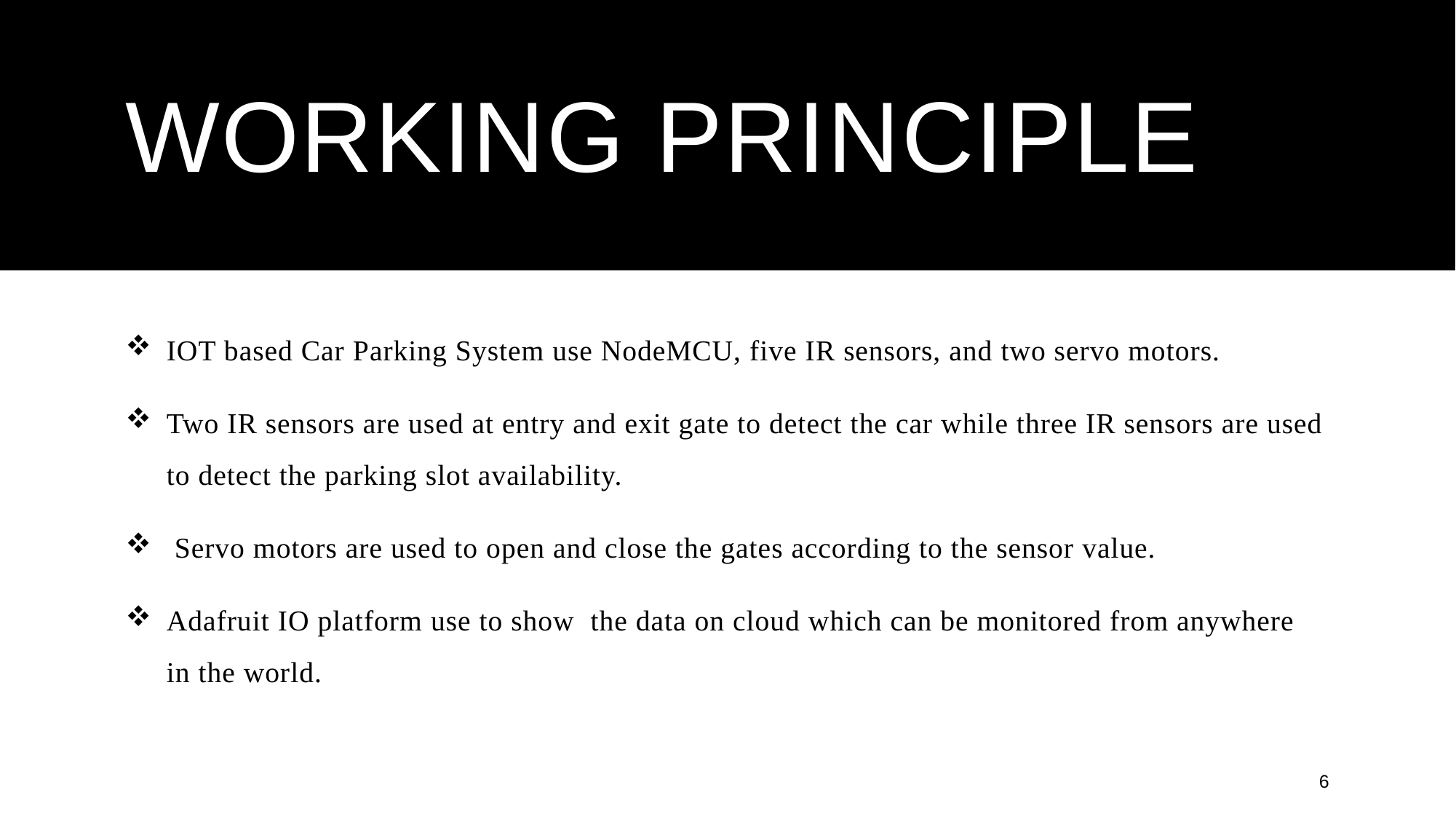

# WORKING PRINCIPLE
IOT based Car Parking System use NodeMCU, five IR sensors, and two servo motors.
Two IR sensors are used at entry and exit gate to detect the car while three IR sensors are used to detect the parking slot availability.
 Servo motors are used to open and close the gates according to the sensor value.
Adafruit IO platform use to show  the data on cloud which can be monitored from anywhere in the world.

6